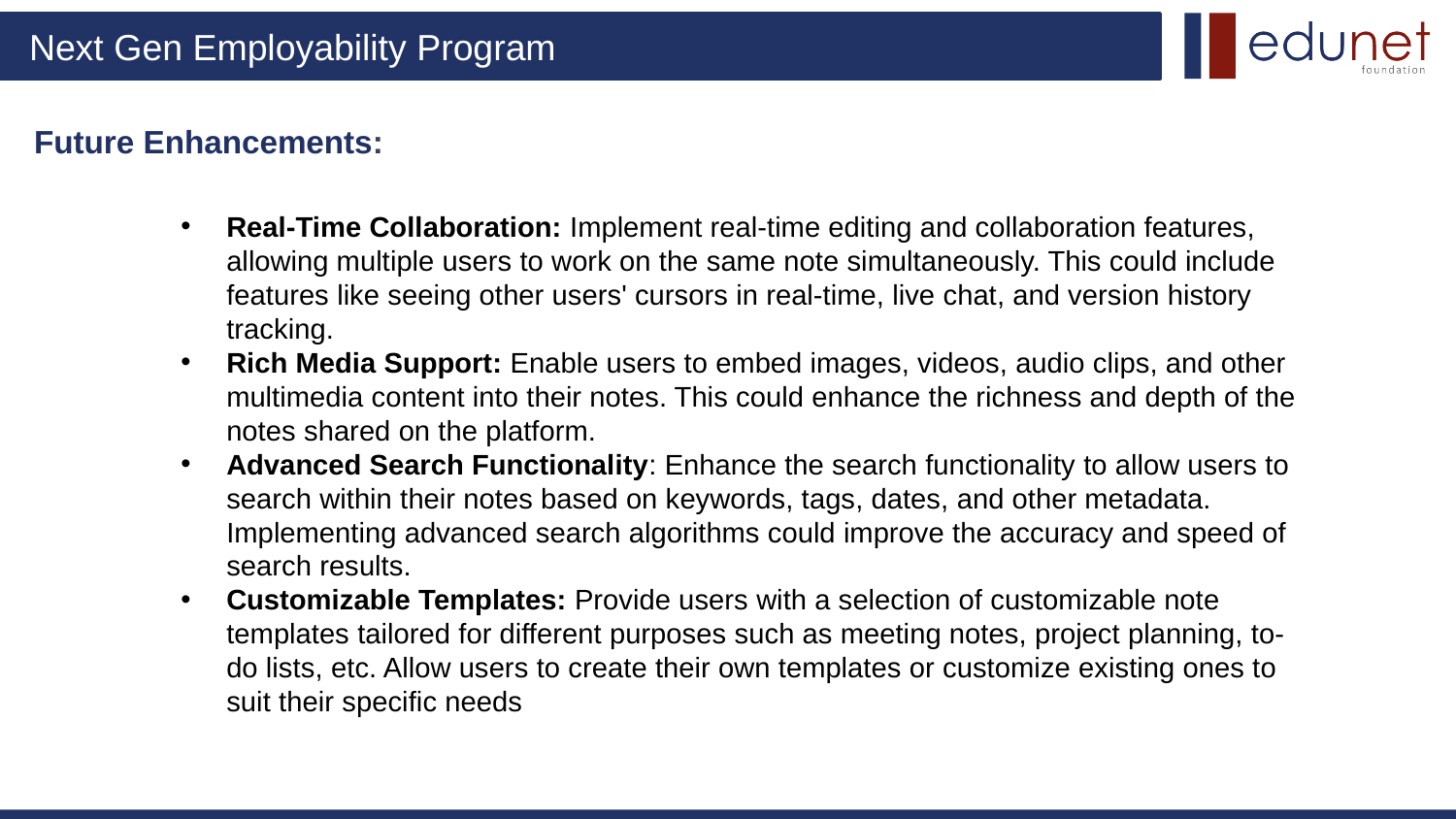

# Future Enhancements:
Real-Time Collaboration: Implement real-time editing and collaboration features, allowing multiple users to work on the same note simultaneously. This could include features like seeing other users' cursors in real-time, live chat, and version history tracking.
Rich Media Support: Enable users to embed images, videos, audio clips, and other multimedia content into their notes. This could enhance the richness and depth of the notes shared on the platform.
Advanced Search Functionality: Enhance the search functionality to allow users to search within their notes based on keywords, tags, dates, and other metadata. Implementing advanced search algorithms could improve the accuracy and speed of search results.
Customizable Templates: Provide users with a selection of customizable note templates tailored for different purposes such as meeting notes, project planning, to-do lists, etc. Allow users to create their own templates or customize existing ones to suit their specific needs